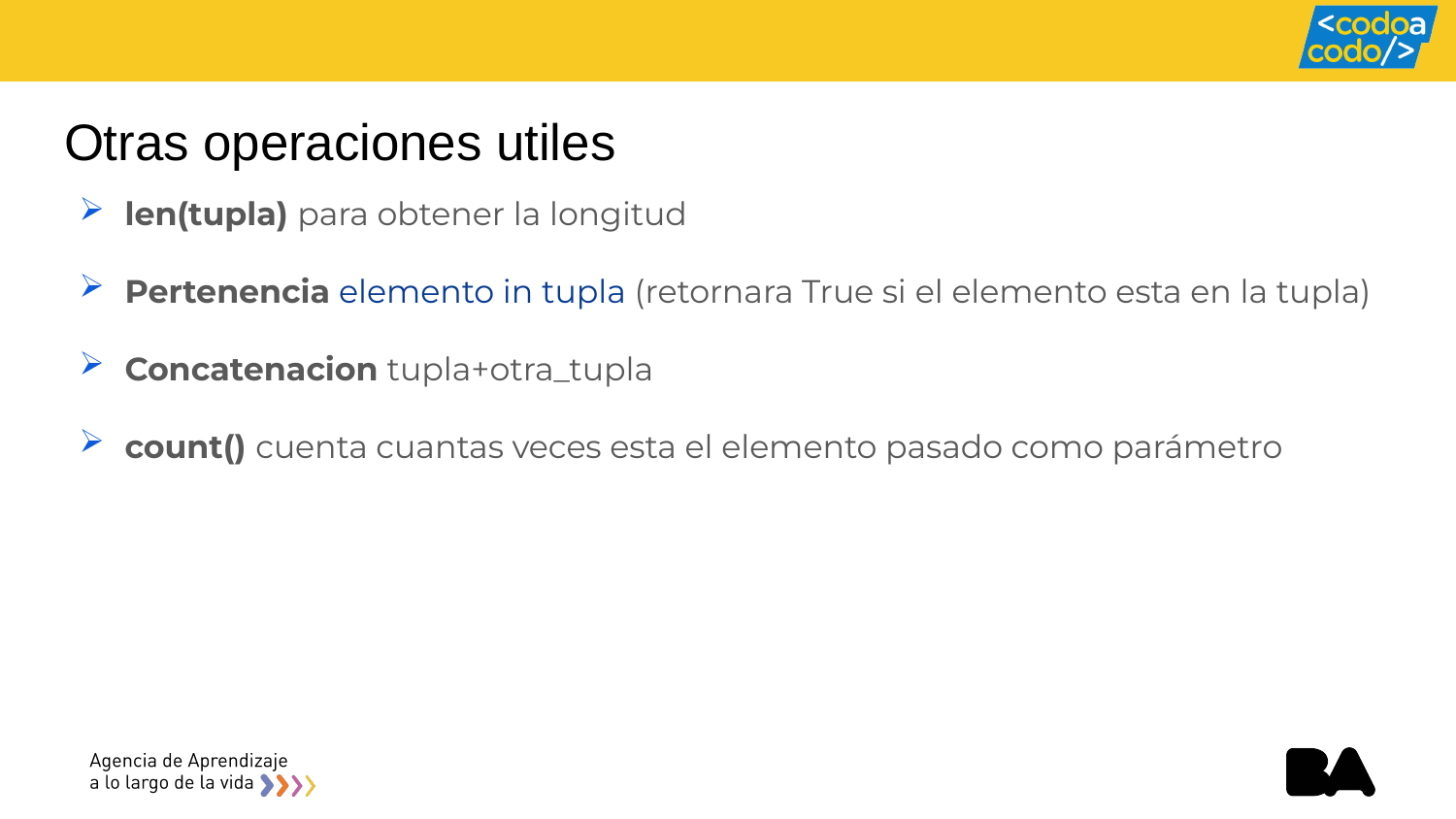

# Otras operaciones utiles
len(tupla) para obtener la longitud

Pertenencia elemento in tupla (retornara True si el elemento esta en la tupla)

Concatenacion tupla+otra_tupla

count() cuenta cuantas veces esta el elemento pasado como parámetro